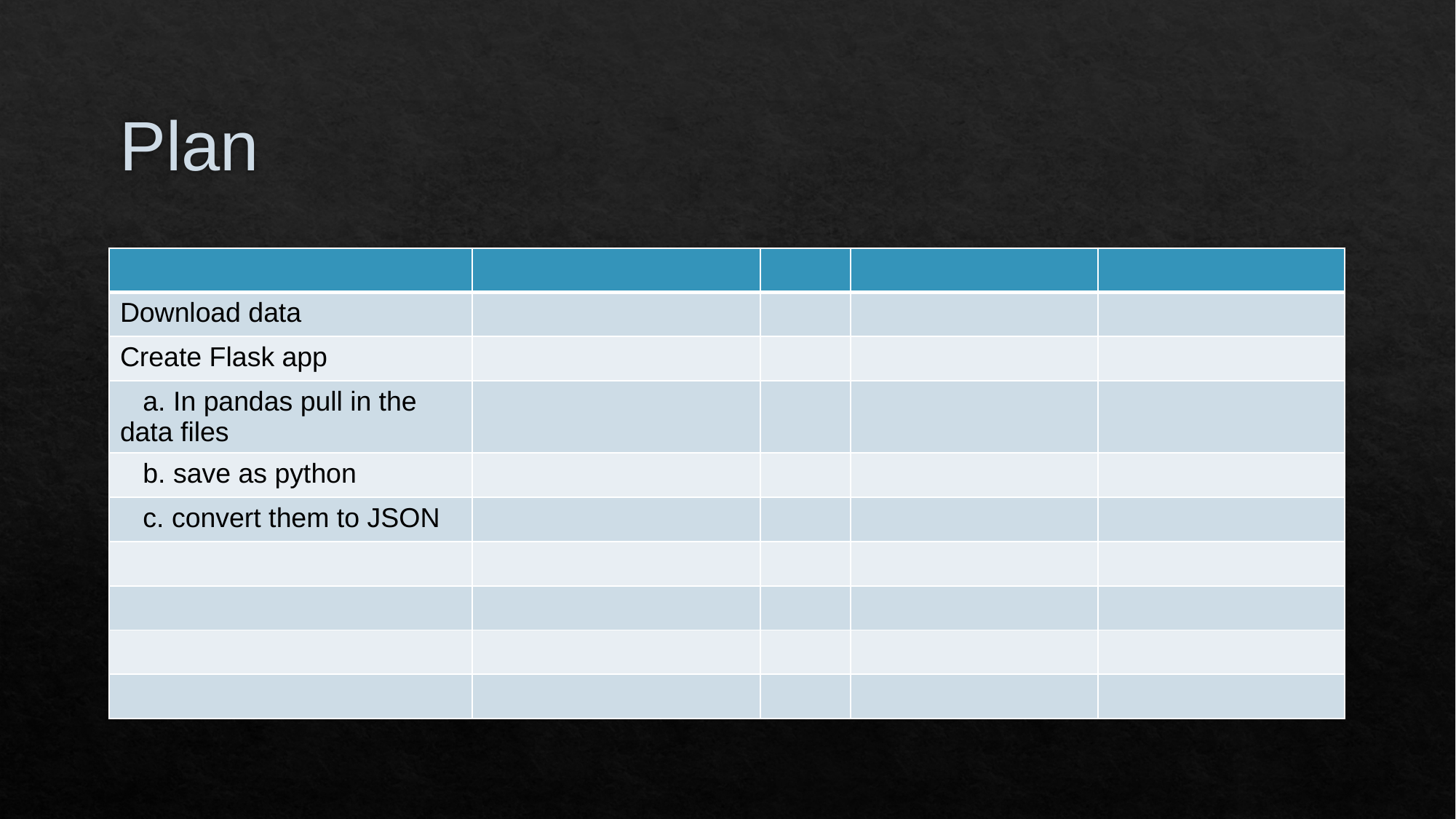

# Plan
|  |  |  |  |  |
| --- | --- | --- | --- | --- |
| Download data |  |  |  |  |
| Create Flask app |  |  |  |  |
| a. In pandas pull in the data files |  |  |  |  |
| b. save as python |  |  |  |  |
| c. convert them to JSON |  |  |  |  |
|  |  |  |  |  |
|  |  |  |  |  |
|  |  |  |  |  |
|  |  |  |  |  |